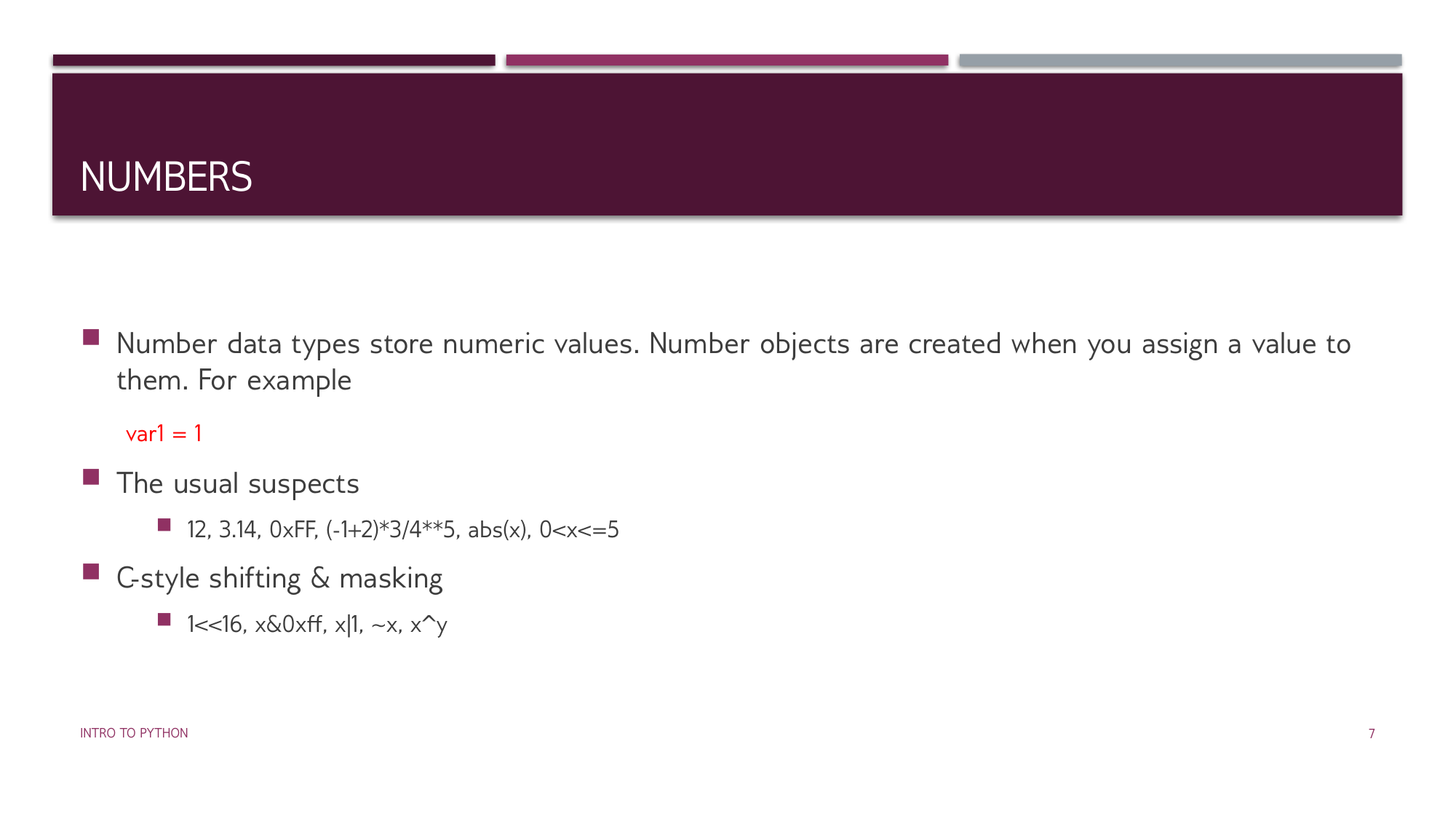

# Numbers
Number data types store numeric values. Number objects are created when you assign a value to them. For example
     var1 = 1
The usual suspects
12, 3.14, 0xFF, (-1+2)*3/4**5, abs(x), 0<x<=5
C-style shifting & masking
1<<16, x&0xff, x|1, ~x, x^y
Intro to Python
7